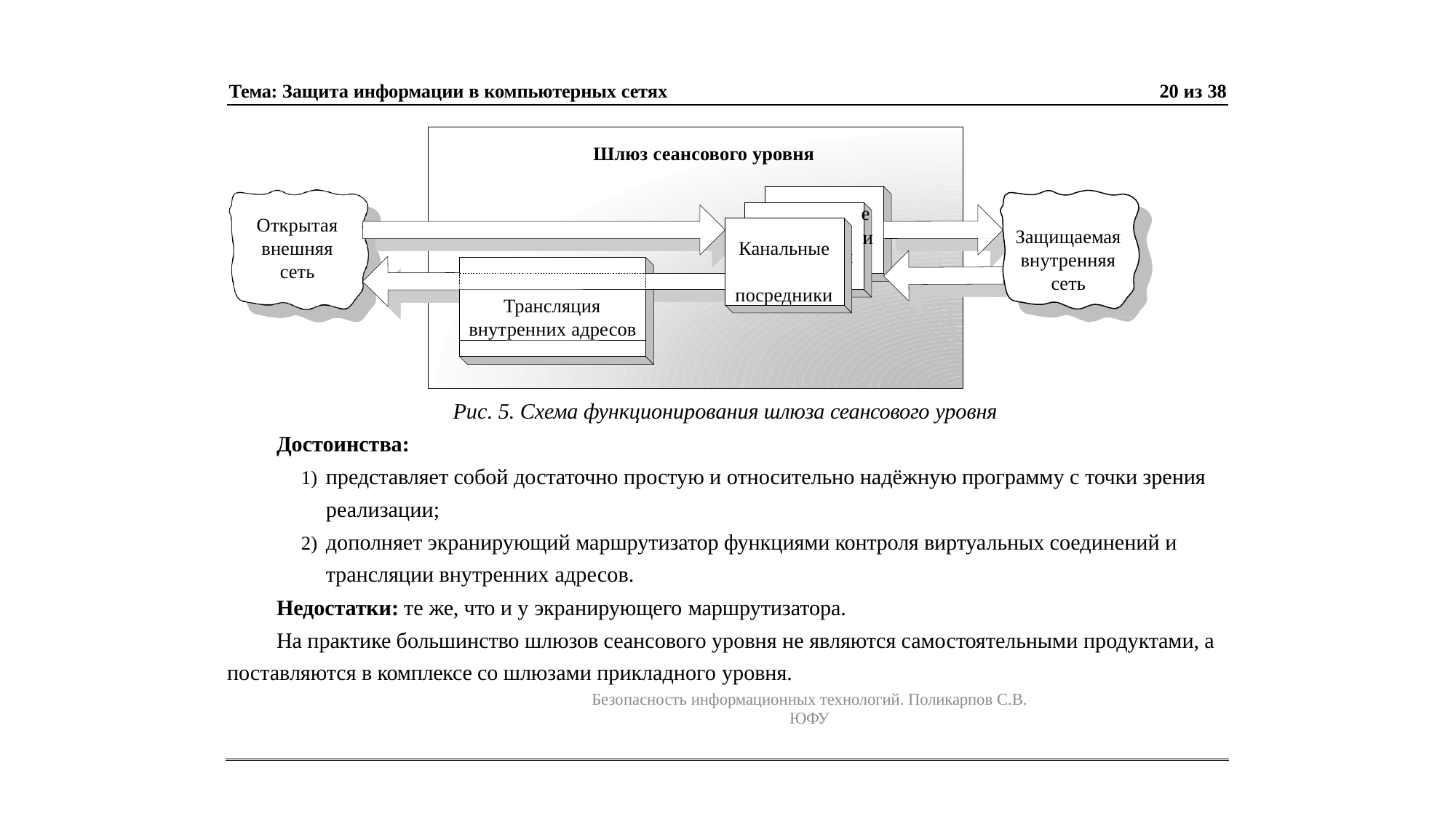

Тема: Защита информации в компьютерных сетях
20 из 38

Шлюз сеансового уровня

е
е

Канальны
посредник
Открытая  внешняя  сеть

Канальны
посредник
Защищаемая  внутренняя  сеть
и
и
Канальные  посредники

Трансляция  внутренних адресов

Рис. 5. Схема функционирования шлюза сеансового уровня
Достоинства:
представляет собой достаточно простую и относительно надёжную программу с точки зрения  реализации;
дополняет экранирующий маршрутизатор функциями контроля виртуальных соединений и  трансляции внутренних адресов.
Недостатки: те же, что и у экранирующего маршрутизатора.
На практике большинство шлюзов сеансового уровня не являются самостоятельными продуктами, а  поставляются в комплексе со шлюзами прикладного уровня.
Безопасность информационных технологий. Поликарпов С.В. ЮФУ